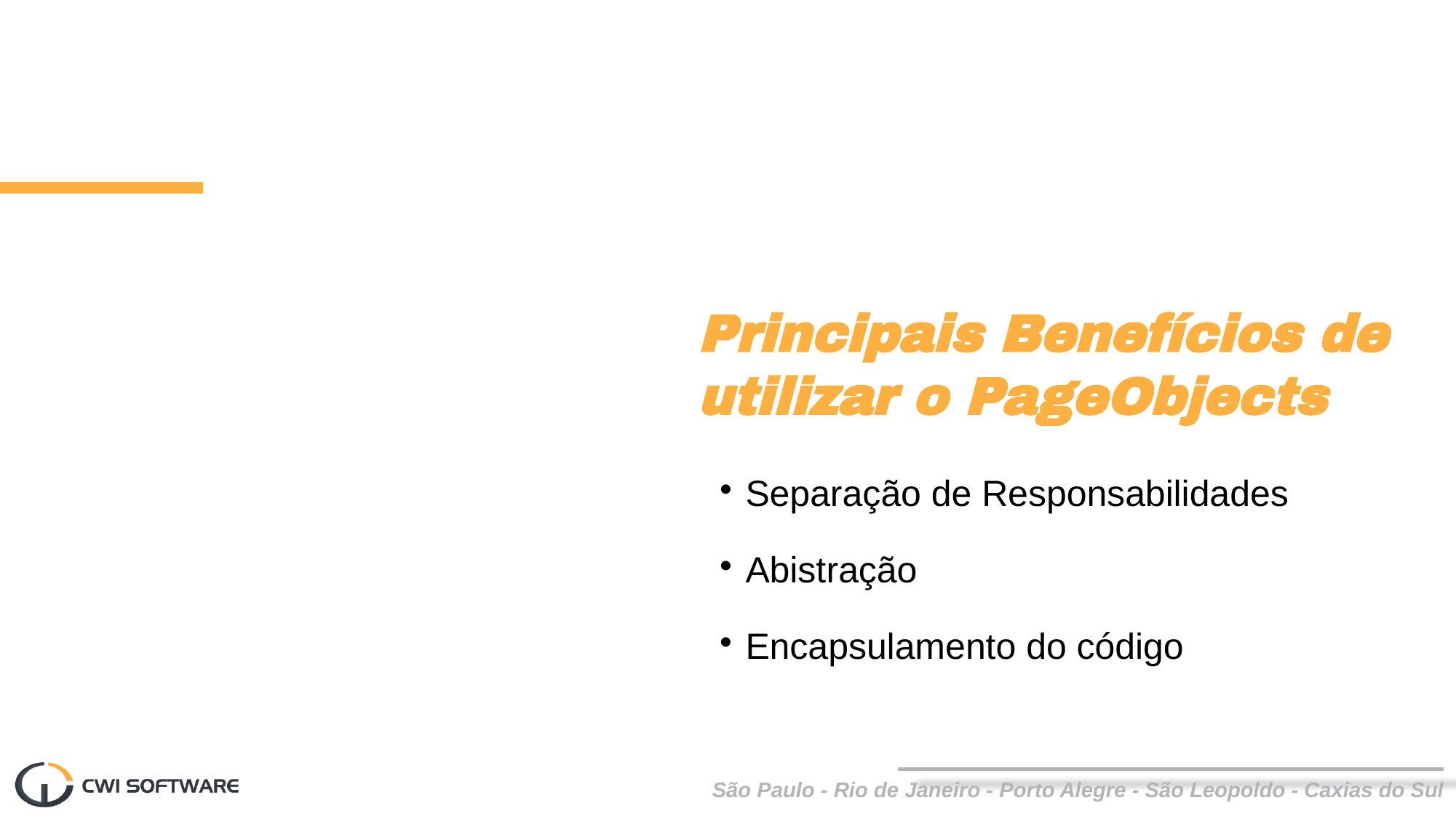

Principais Benefícios de utilizar o PageObjects
Separação de Responsabilidades

Abistração

Encapsulamento do código